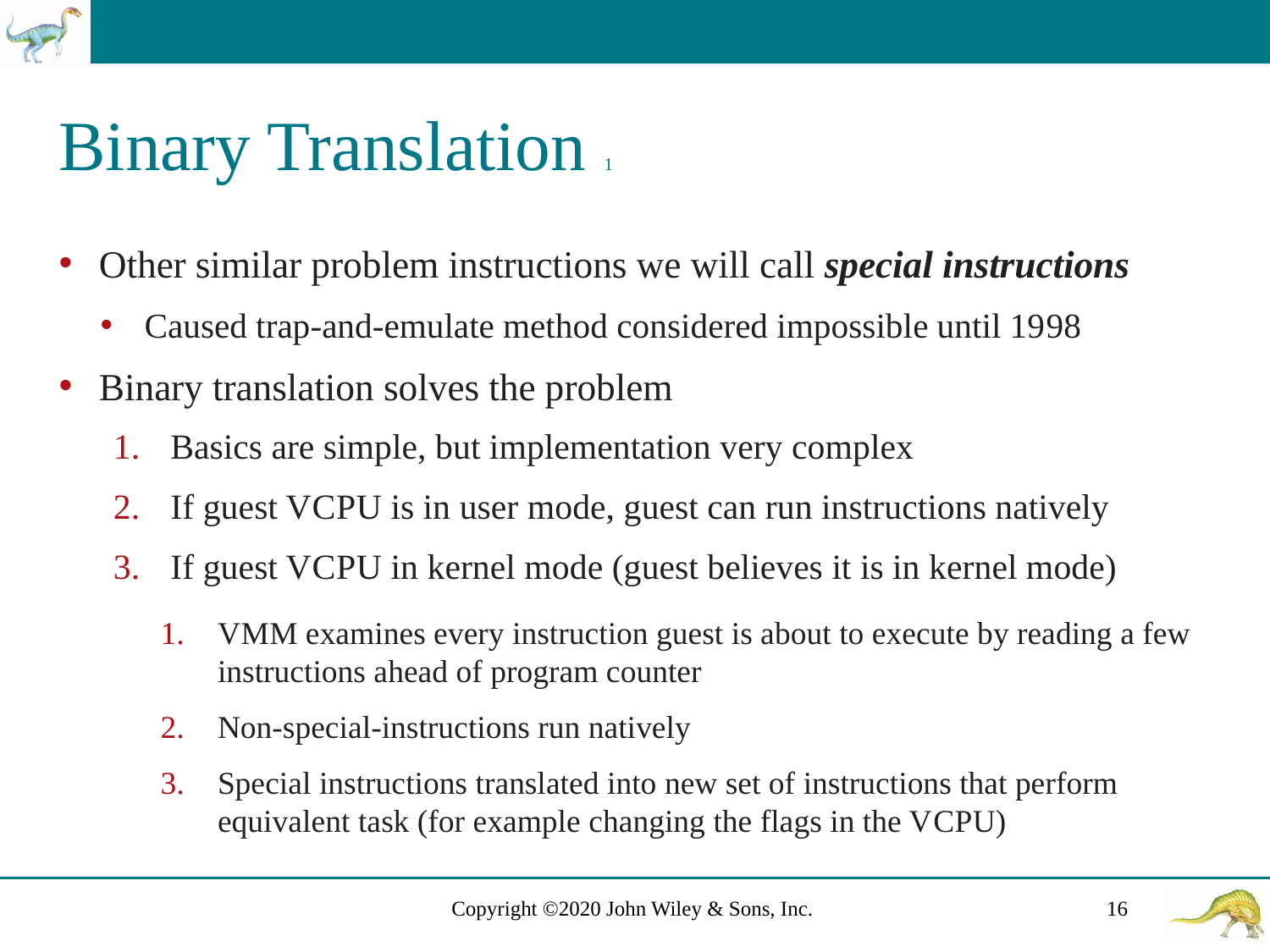

# Binary Translation 1
Other similar problem instructions we will call special instructions
Caused trap-and-emulate method considered impossible until 19 98
Binary translation solves the problem
Basics are simple, but implementation very complex
If guest V C P U is in user mode, guest can run instructions natively
If guest V C P U in kernel mode (guest believes it is in kernel mode)
V M M examines every instruction guest is about to execute by reading a few instructions ahead of program counter
Non-special-instructions run natively
Special instructions translated into new set of instructions that perform equivalent task (for example changing the flags in the V C P U)
Copyright ©2020 John Wiley & Sons, Inc.
16